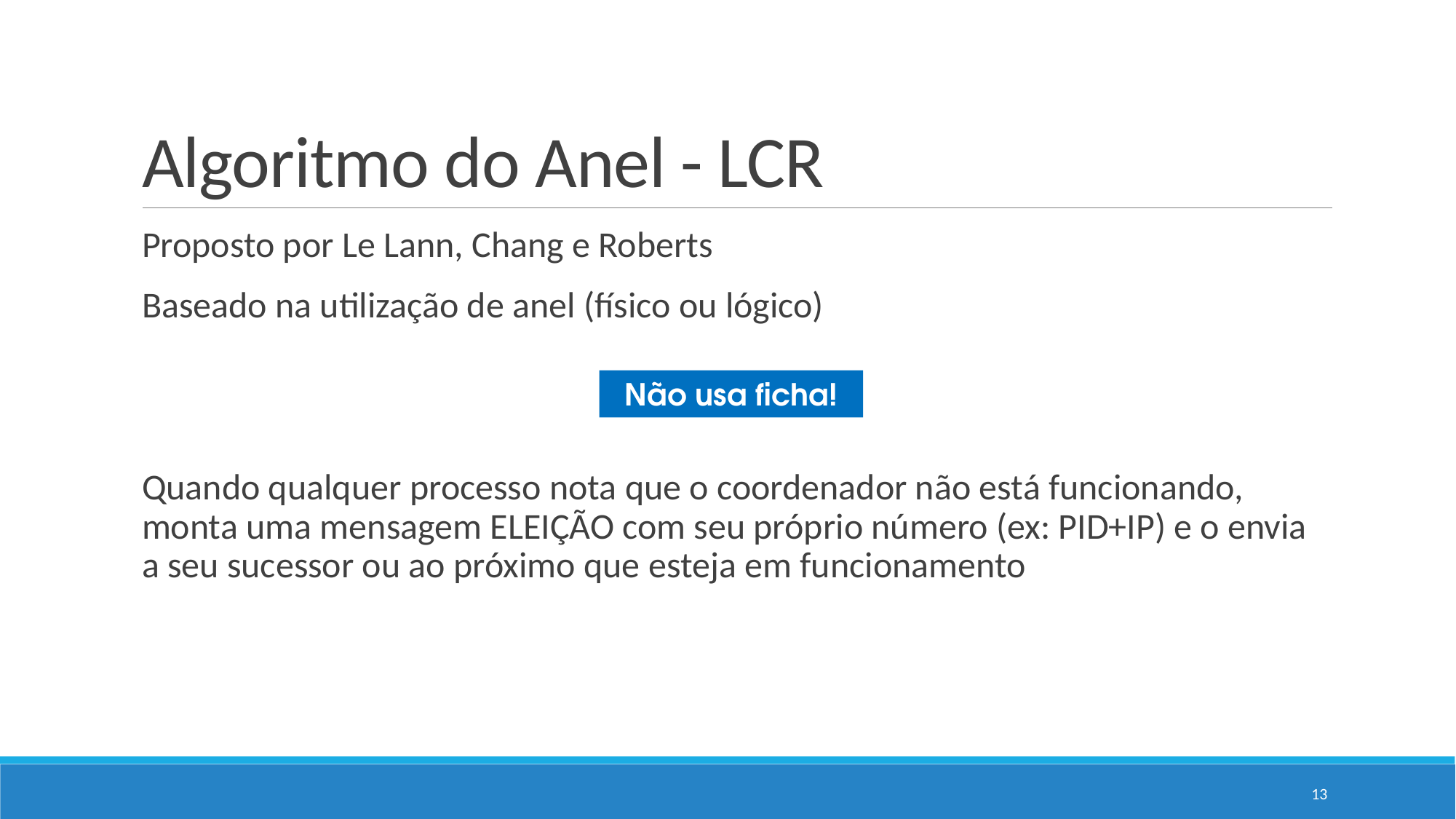

# Algoritmo do Anel - LCR
Proposto por Le Lann, Chang e Roberts
Baseado na utilização de anel (físico ou lógico)

Quando qualquer processo nota que o coordenador não está funcionando, monta uma mensagem ELEIÇÃO com seu próprio número (ex: PID+IP) e o envia a seu sucessor ou ao próximo que esteja em funcionamento

Não usa ficha!
13